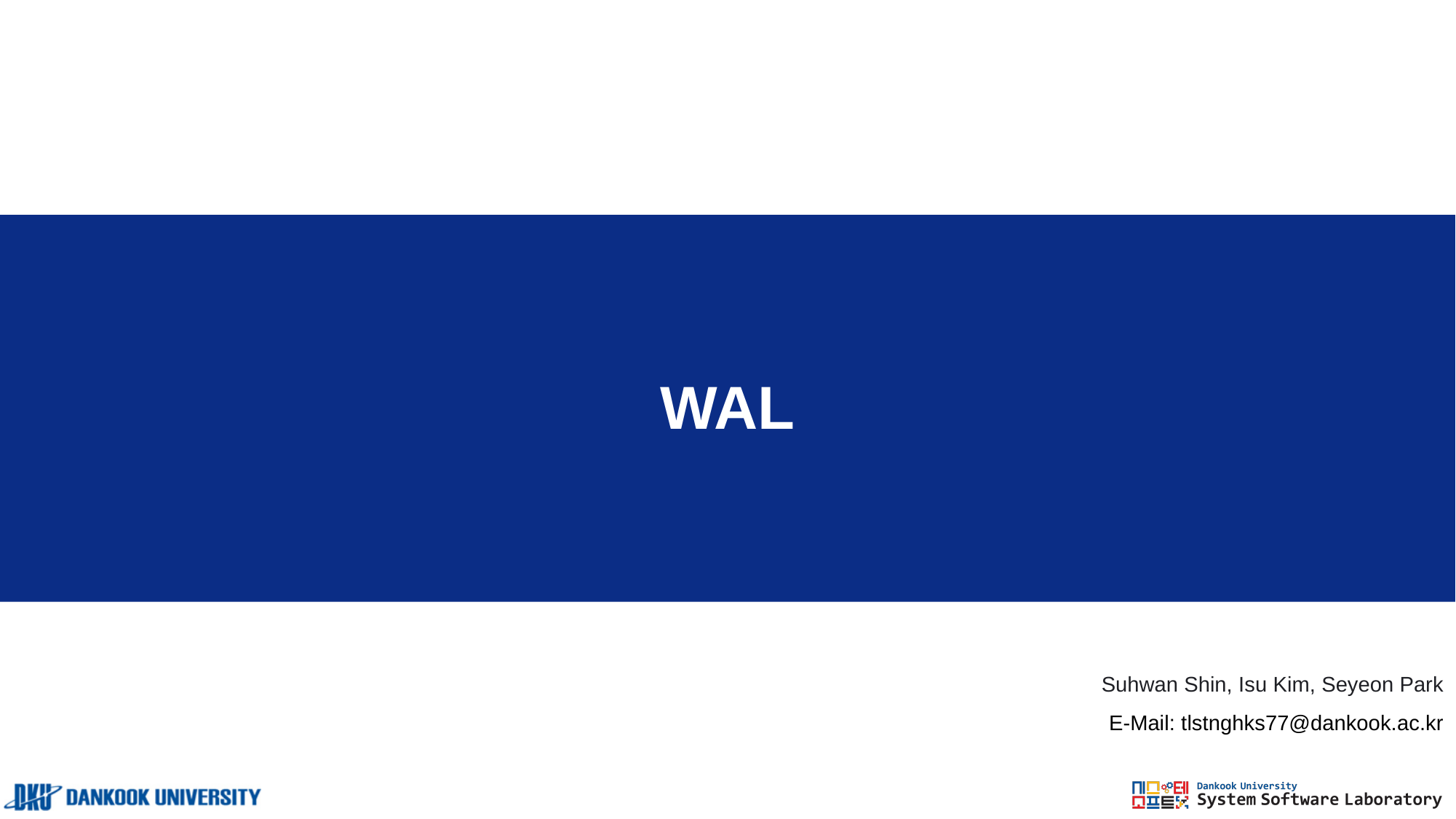

# WAL
Suhwan Shin, Isu Kim, Seyeon Park
E-Mail: tlstnghks77@dankook.ac.kr